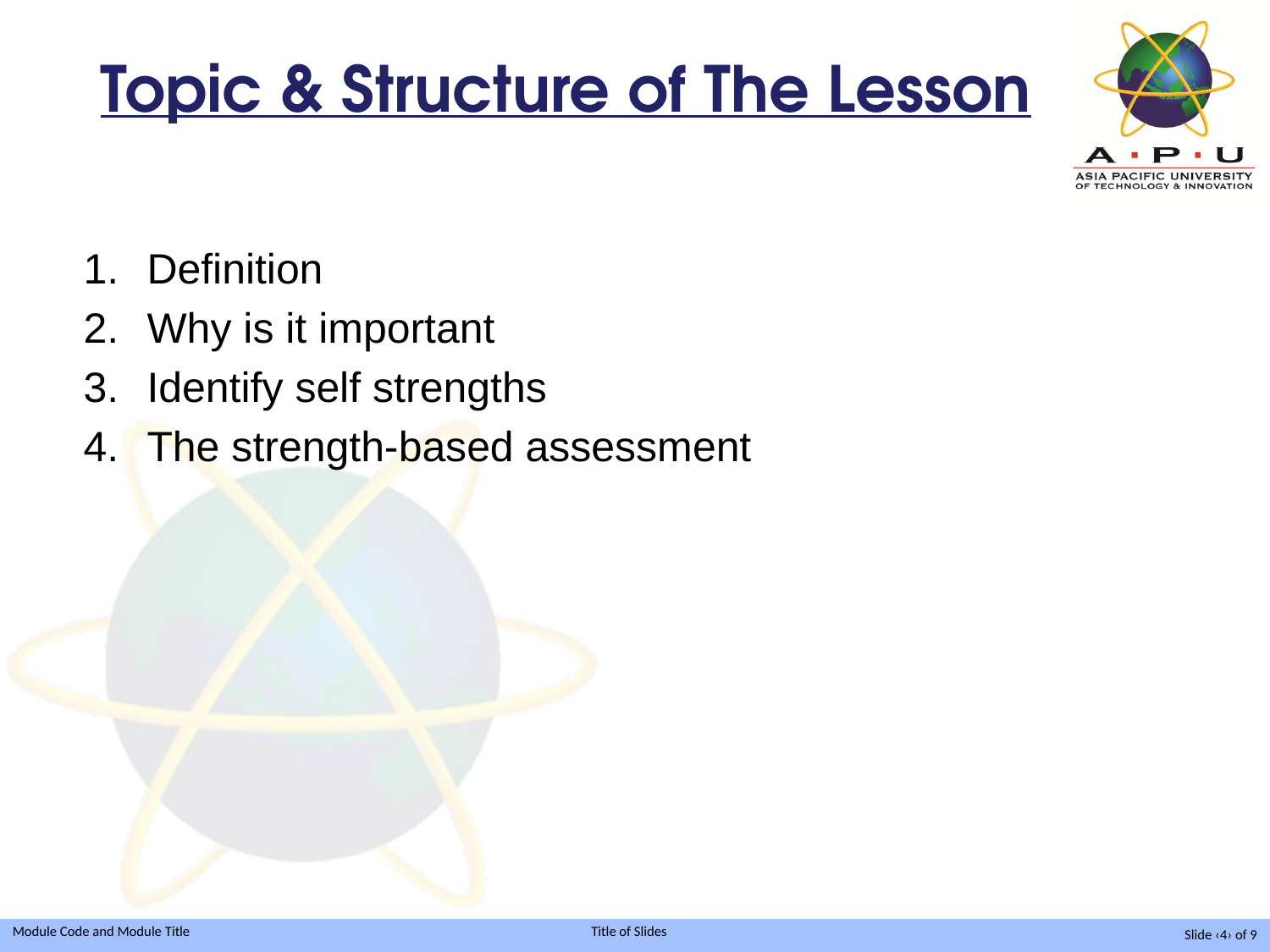

# Topic & Structure of The Lesson
Definition
Why is it important
Identify self strengths
The strength-based assessment
Slide ‹4› of 9